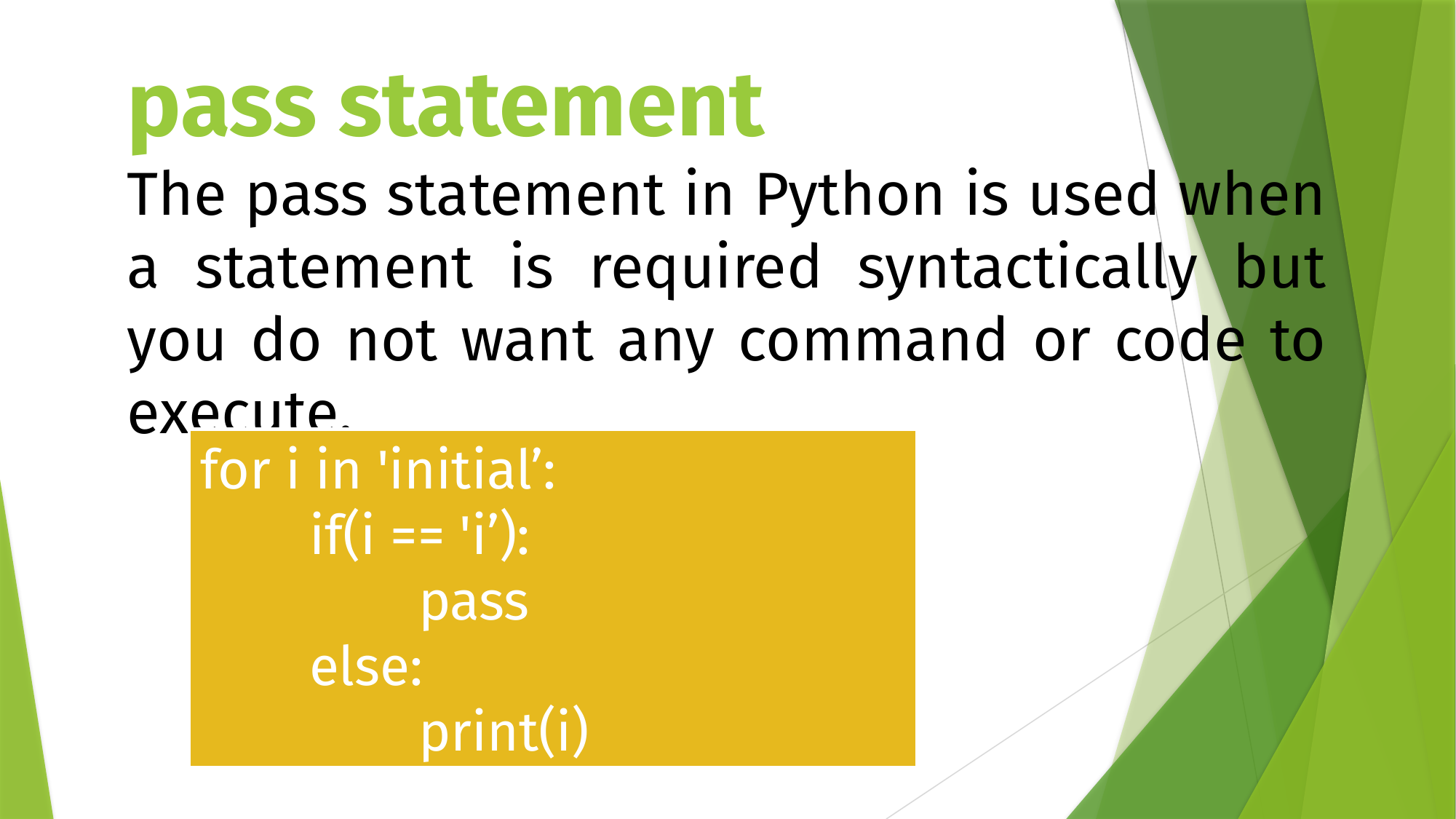

pass statement
The pass statement in Python is used when a statement is required syntactically but you do not want any command or code to execute.
for i in 'initial’:
	if(i == 'i’):
		pass
	else:
		print(i)